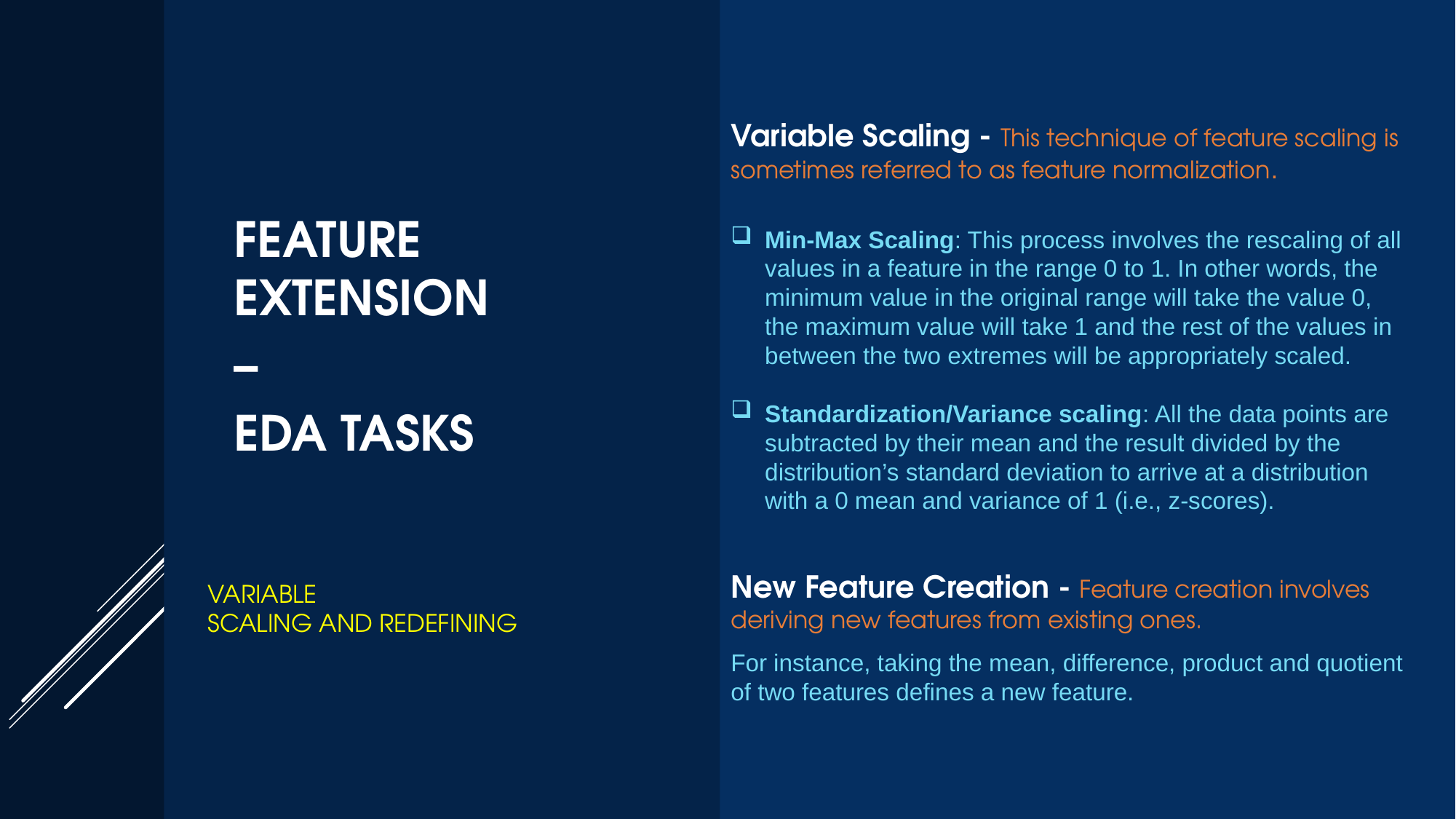

Variable Scaling - This technique of feature scaling is sometimes referred to as feature normalization.

Min-Max Scaling: This process involves the rescaling of all values in a feature in the range 0 to 1. In other words, the minimum value in the original range will take the value 0, the maximum value will take 1 and the rest of the values in between the two extremes will be appropriately scaled.

Standardization/Variance scaling: All the data points are subtracted by their mean and the result divided by the distribution’s standard deviation to arrive at a distribution with a 0 mean and variance of 1 (i.e., z-scores).

New Feature Creation - Feature creation involves deriving new features from existing ones.
For instance, taking the mean, difference, product and quotient of two features defines a new feature.
Feature extension
–
EDA Tasks

Variable
Scaling and redefining